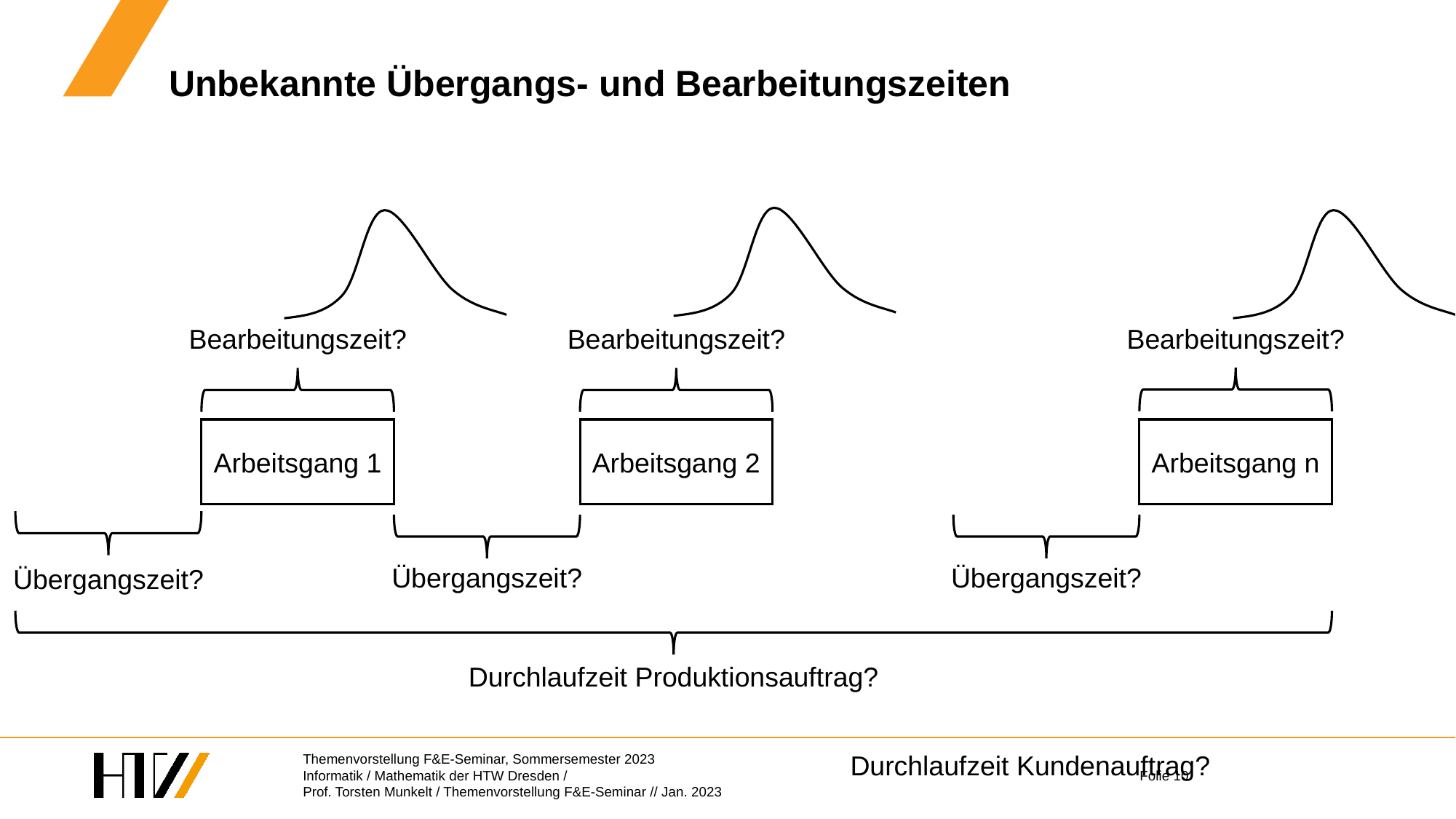

# Unbekannte Übergangs- und Bearbeitungszeiten

Bearbeitungszeit?
Bearbeitungszeit?
Bearbeitungszeit?
Arbeitsgang 1
Arbeitsgang 2
Arbeitsgang n

Übergangszeit?
Übergangszeit?
Übergangszeit?
Durchlaufzeit Produktionsauftrag?
Durchlaufzeit Kundenauftrag?